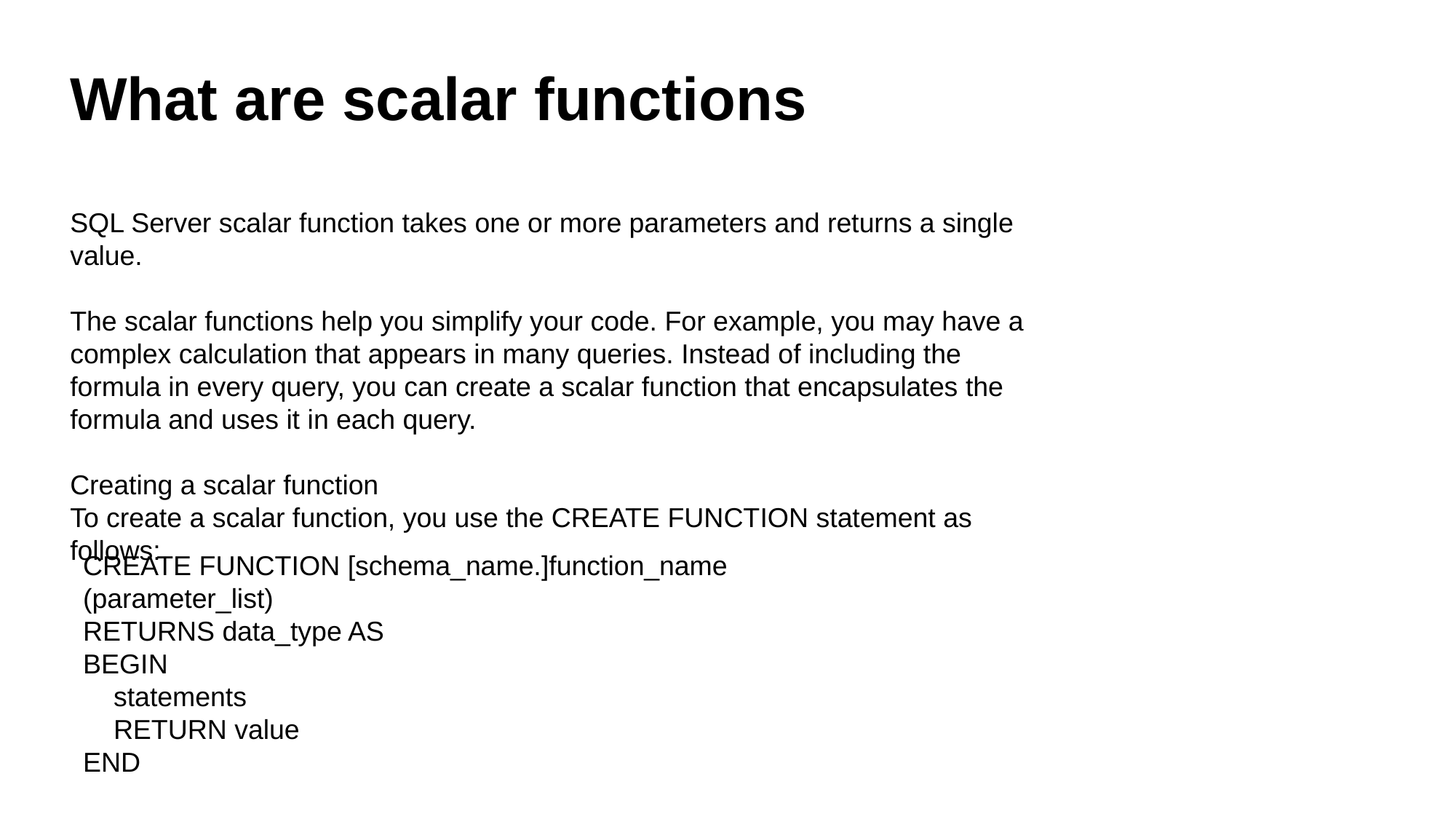

What are scalar functions

SQL Server scalar function takes one or more parameters and returns a single value.

The scalar functions help you simplify your code. For example, you may have a complex calculation that appears in many queries. Instead of including the formula in every query, you can create a scalar function that encapsulates the formula and uses it in each query.

Creating a scalar function
To create a scalar function, you use the CREATE FUNCTION statement as follows:
CREATE FUNCTION [schema_name.]function_name (parameter_list)
RETURNS data_type AS
BEGIN
    statements
    RETURN value
END